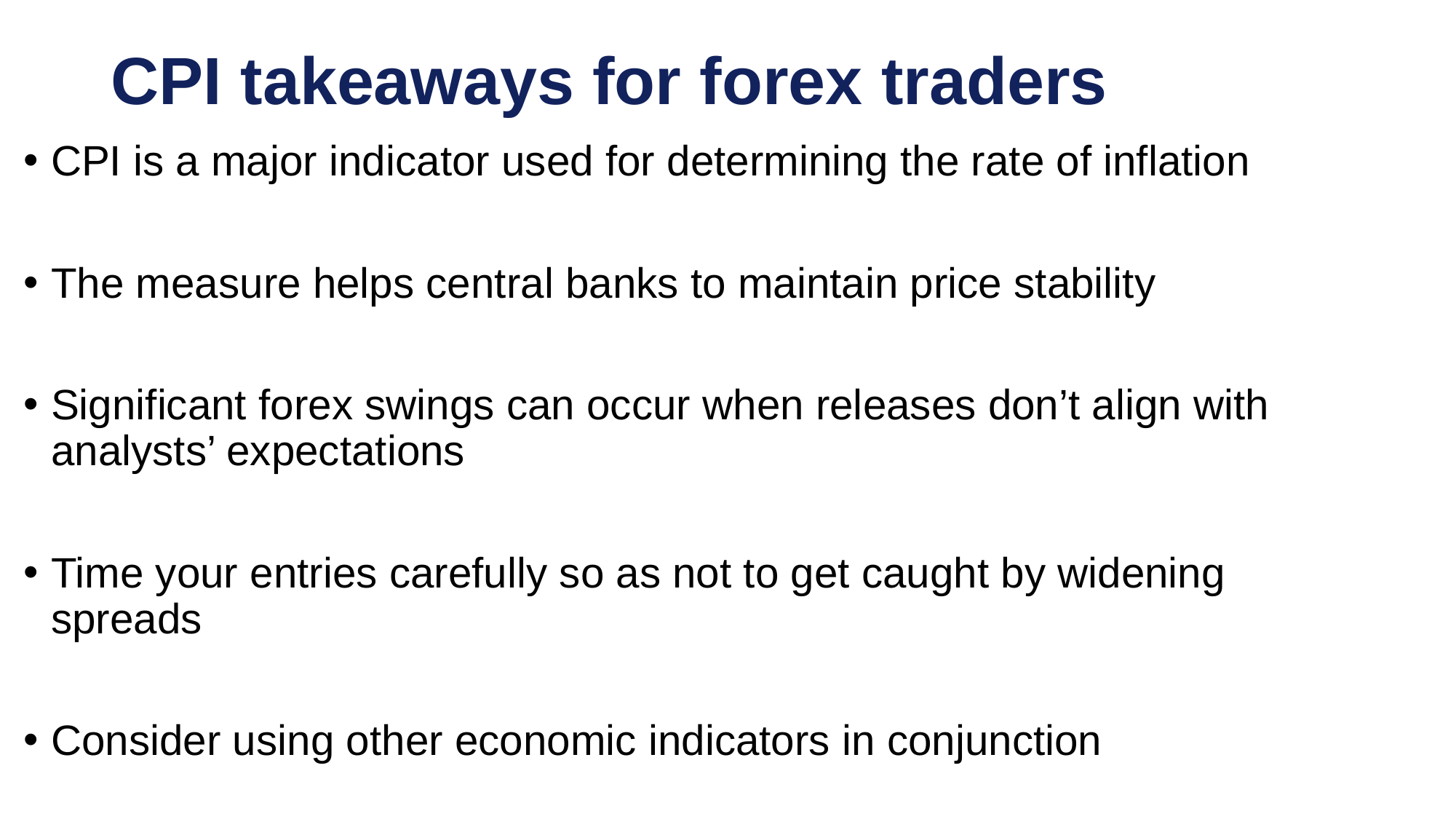

# CPI takeaways for forex traders
CPI is a major indicator used for determining the rate of inflation

The measure helps central banks to maintain price stability

Significant forex swings can occur when releases don’t align with analysts’ expectations

Time your entries carefully so as not to get caught by widening spreads

Consider using other economic indicators in conjunction